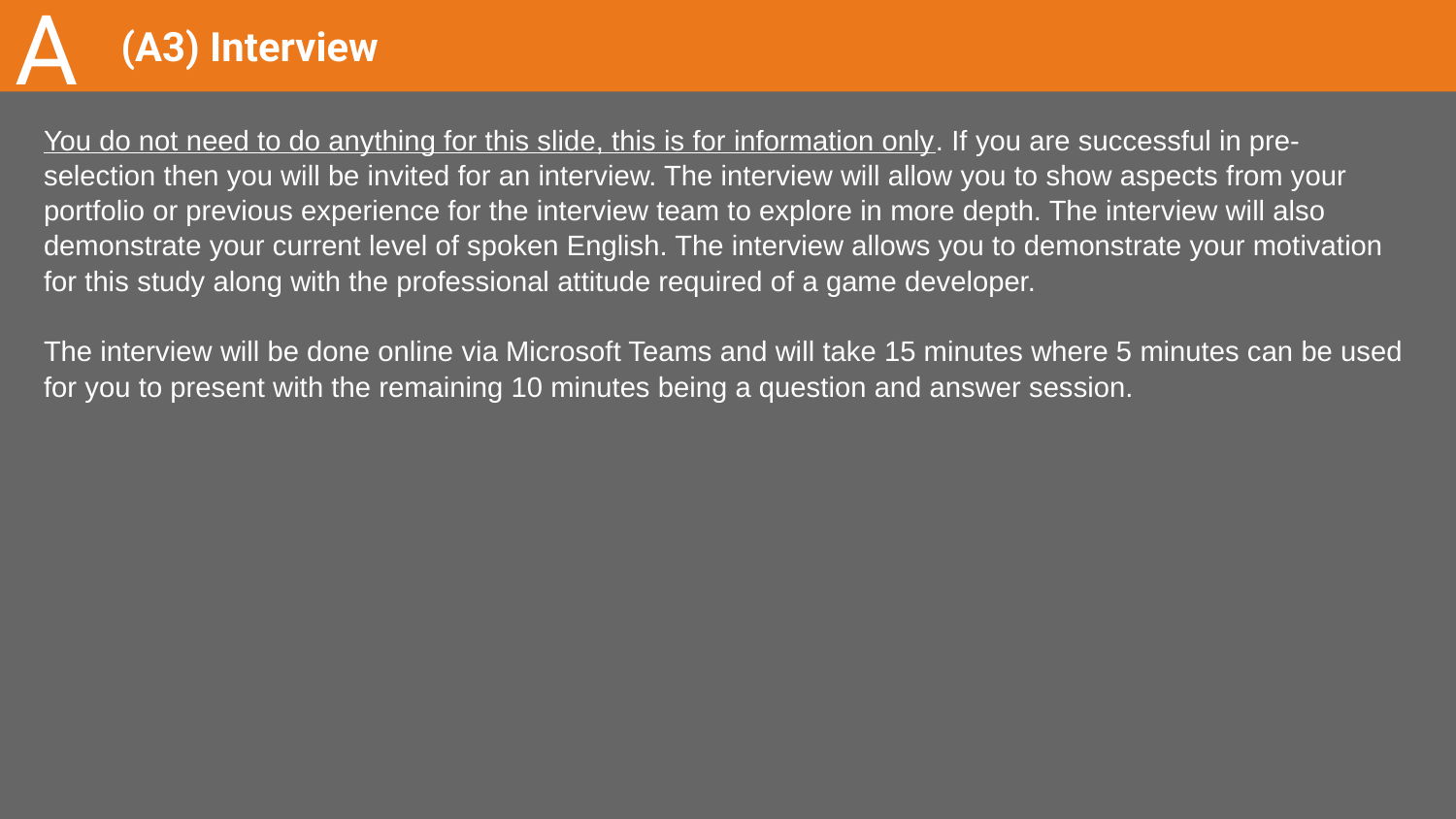

A
# (A3) Interview
You do not need to do anything for this slide, this is for information only. If you are successful in pre-selection then you will be invited for an interview. The interview will allow you to show aspects from your portfolio or previous experience for the interview team to explore in more depth. The interview will also demonstrate your current level of spoken English. The interview allows you to demonstrate your motivation for this study along with the professional attitude required of a game developer.

The interview will be done online via Microsoft Teams and will take 15 minutes where 5 minutes can be used for you to present with the remaining 10 minutes being a question and answer session.